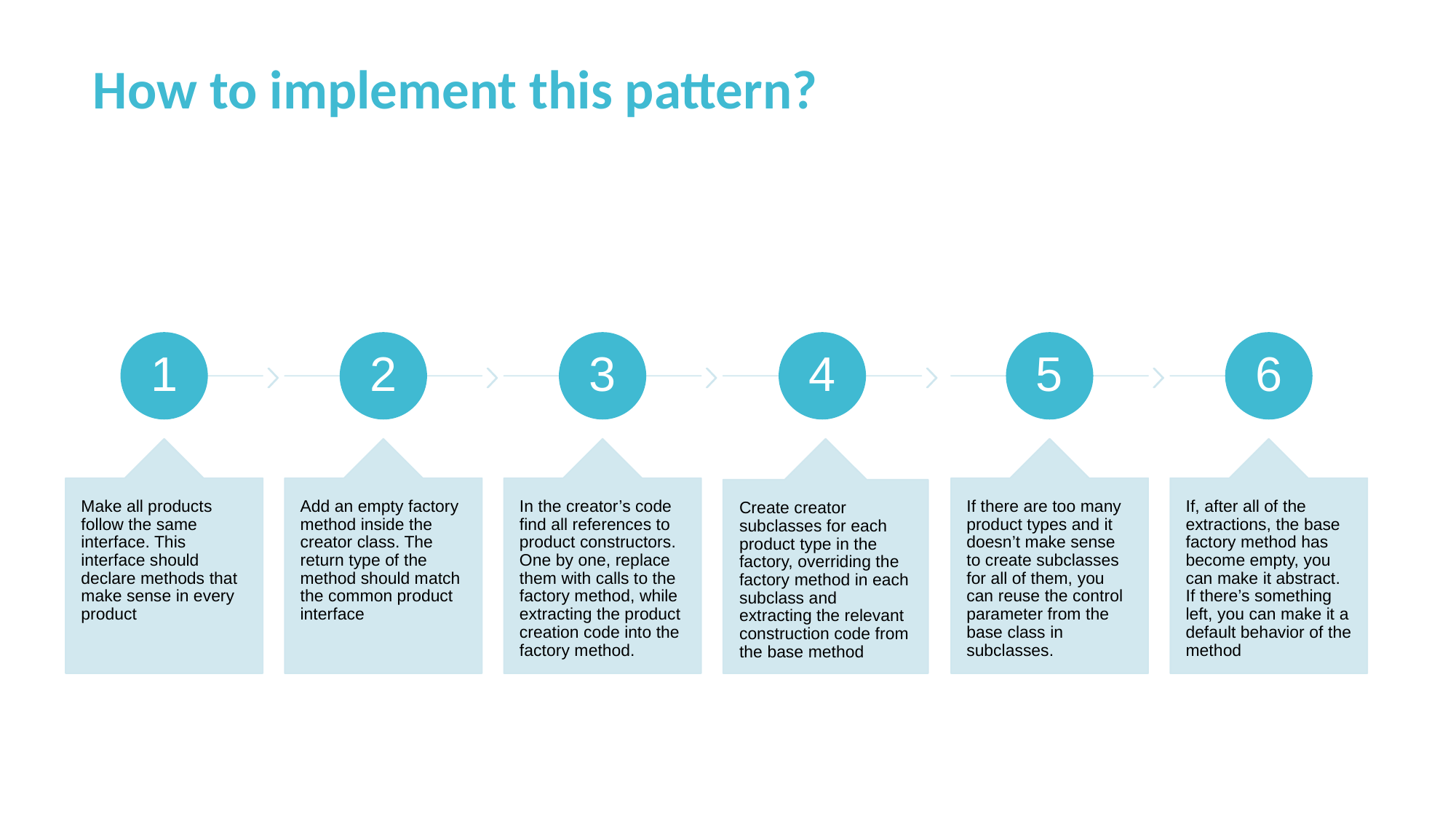

How to implement this pattern?
1
Make all products follow the same interface. This interface should declare methods that make sense in every product
2
Add an empty factory method inside the creator class. The return type of the method should match the common product interface
3
In the creator’s code find all references to product constructors. One by one, replace them with calls to the factory method, while extracting the product creation code into the factory method.
4
Create creator subclasses for each product type in the factory, overriding the factory method in each subclass and extracting the relevant construction code from the base method
5
If there are too many product types and it doesn’t make sense to create subclasses for all of them, you can reuse the control parameter from the base class in subclasses.
6
If, after all of the extractions, the base factory method has become empty, you can make it abstract. If there’s something left, you can make it a default behavior of the method